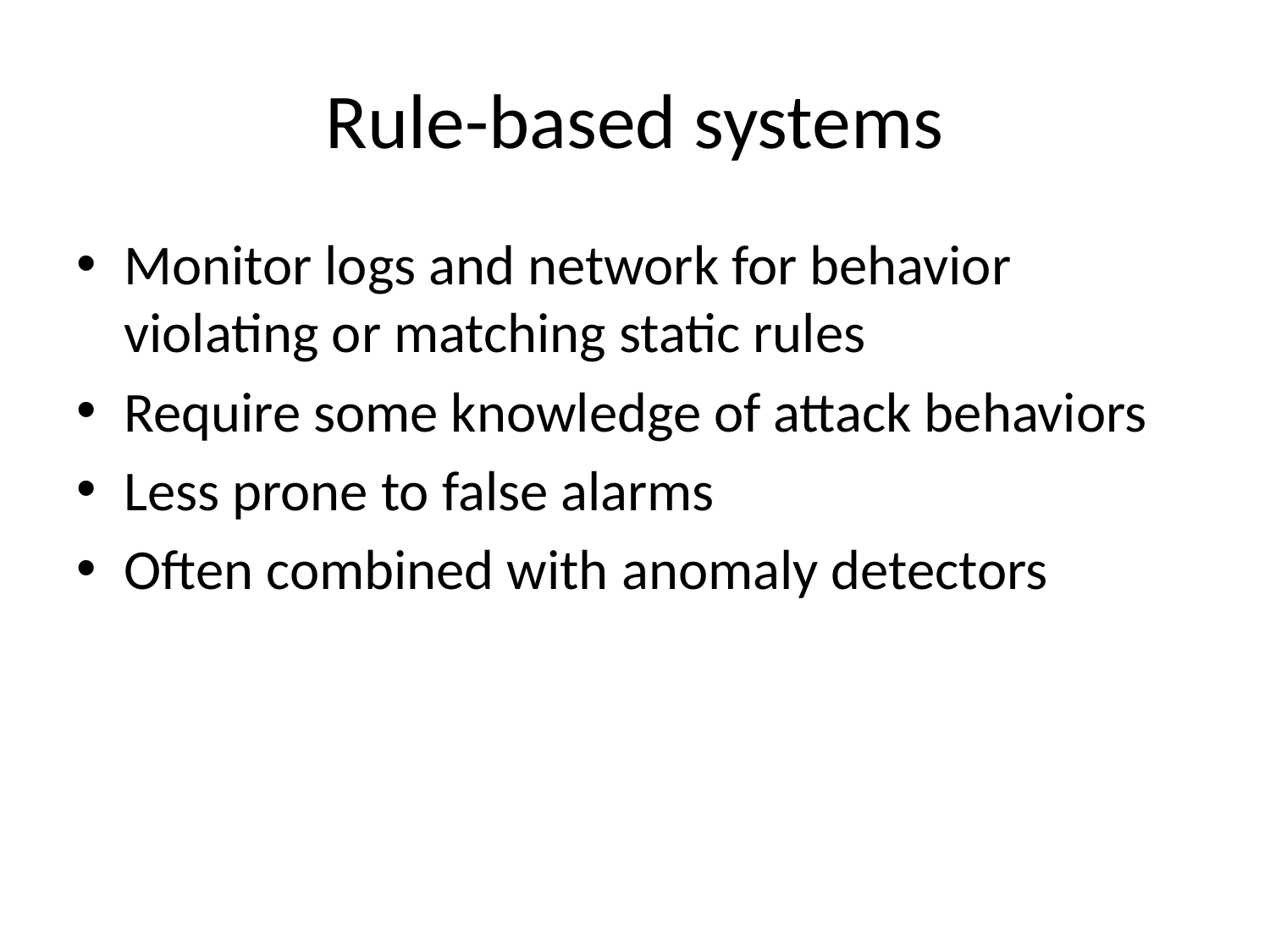

# Rule-based systems
Monitor logs and network for behavior violating or matching static rules
Require some knowledge of attack behaviors
Less prone to false alarms
Often combined with anomaly detectors